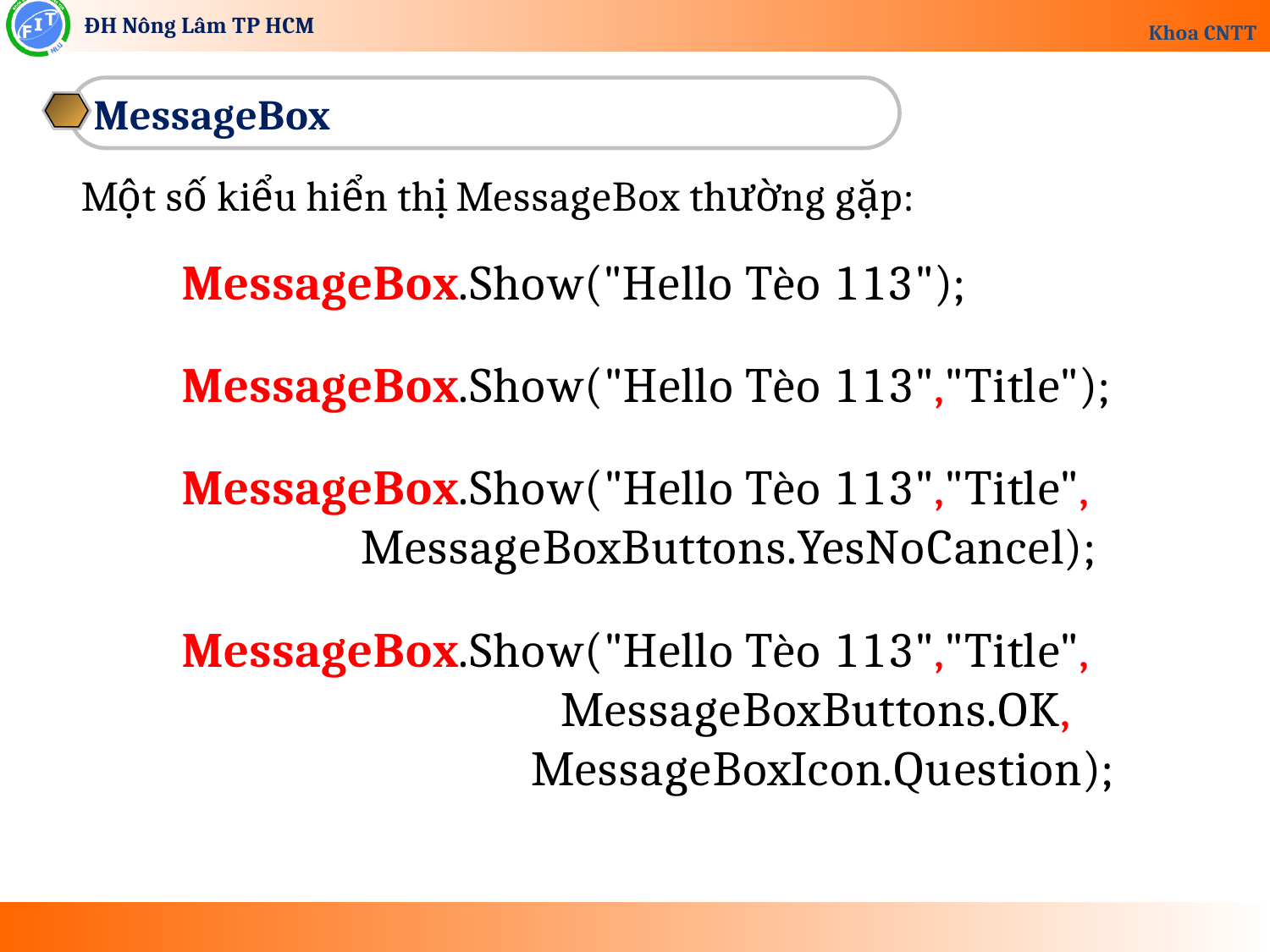

MessageBox

Một số kiểu hiển thị MessageBox thường gặp:
MessageBox.Show("Hello Tèo 113");
MessageBox.Show("Hello Tèo 113","Title");
MessageBox.Show("Hello Tèo 113","Title",
	     MessageBoxButtons.YesNoCancel);
MessageBox.Show("Hello Tèo 113","Title",
			MessageBoxButtons.OK,
		         MessageBoxIcon.Question);